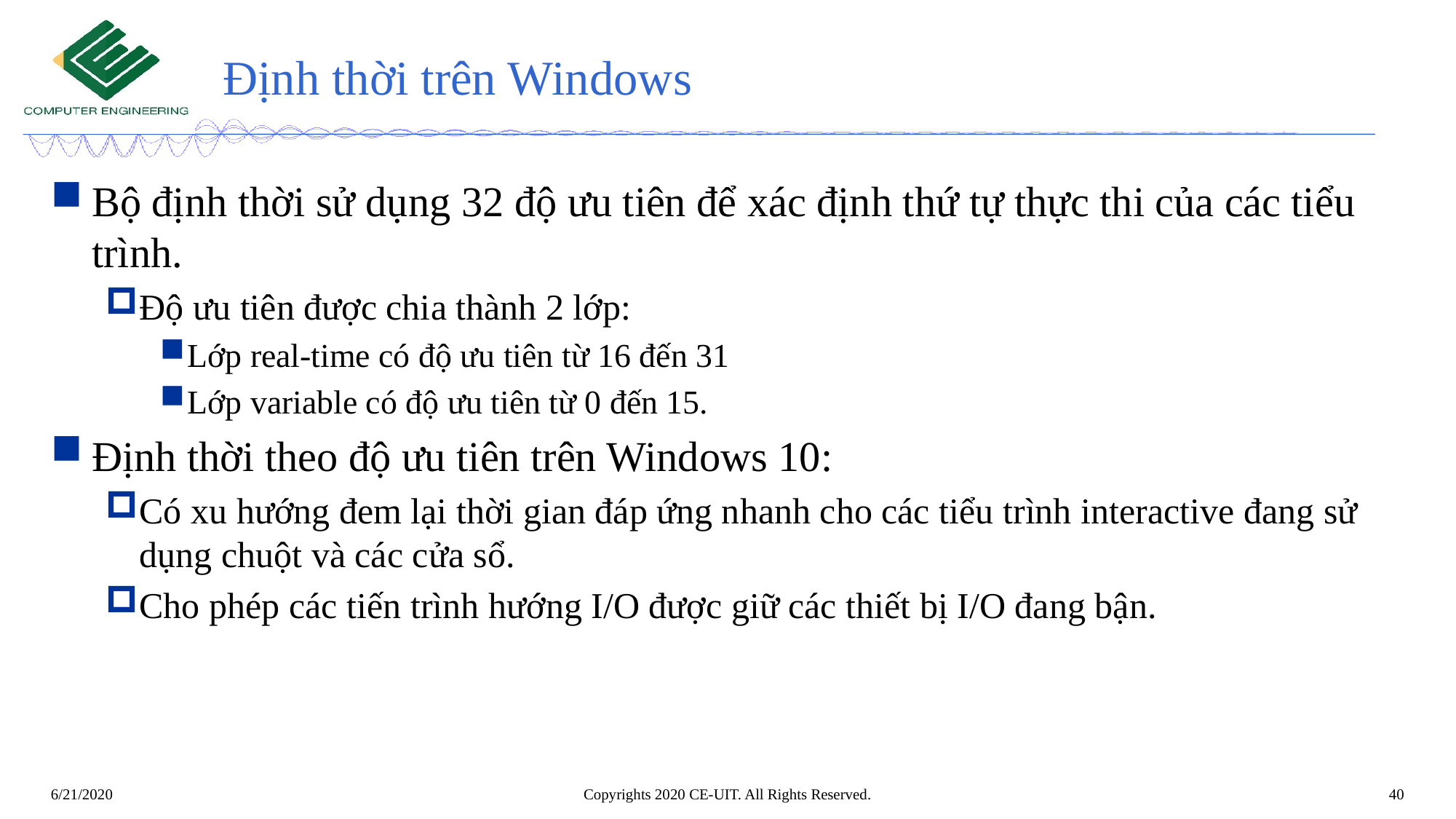

# Định thời trên Windows
Bộ định thời sử dụng 32 độ ưu tiên để xác định thứ tự thực thi của các tiểu trình.
Độ ưu tiên được chia thành 2 lớp:
Lớp real-time có độ ưu tiên từ 16 đến 31
Lớp variable có độ ưu tiên từ 0 đến 15.
Định thời theo độ ưu tiên trên Windows 10:
Có xu hướng đem lại thời gian đáp ứng nhanh cho các tiểu trình interactive đang sử dụng chuột và các cửa sổ.
Cho phép các tiến trình hướng I/O được giữ các thiết bị I/O đang bận.

Copyrights 2020 CE-UIT. All Rights Reserved.
40
6/21/2020